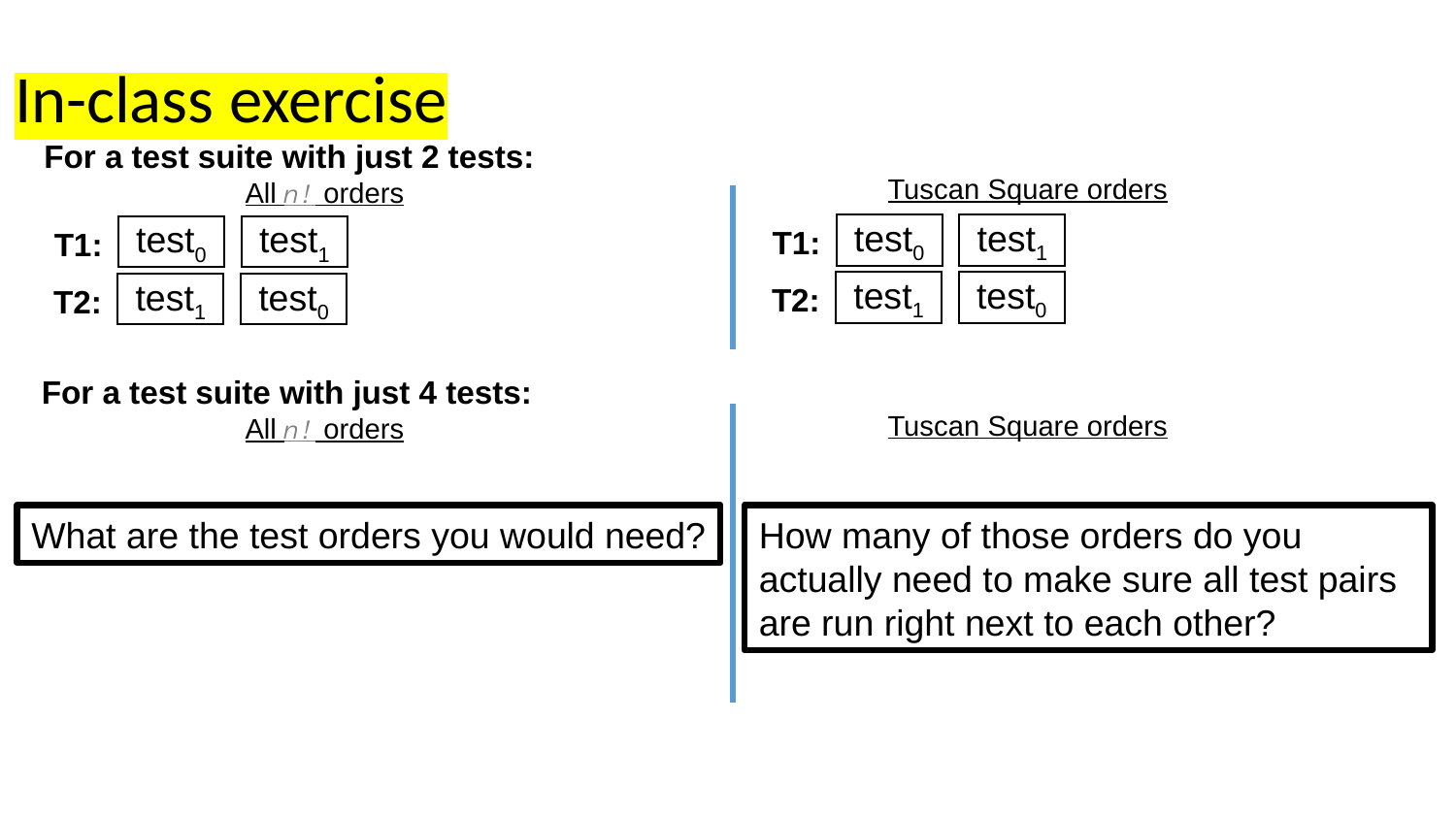

# In-class exercise
For a test suite with just 2 tests:
Tuscan Square orders
All n! orders
test0
test1
T1:
test0
test1
T1:
test1
test0
T2:
test1
test0
T2:
For a test suite with just 4 tests:
Tuscan Square orders
All n! orders
What are the test orders you would need?
How many of those orders do you actually need to make sure all test pairs are run right next to each other?